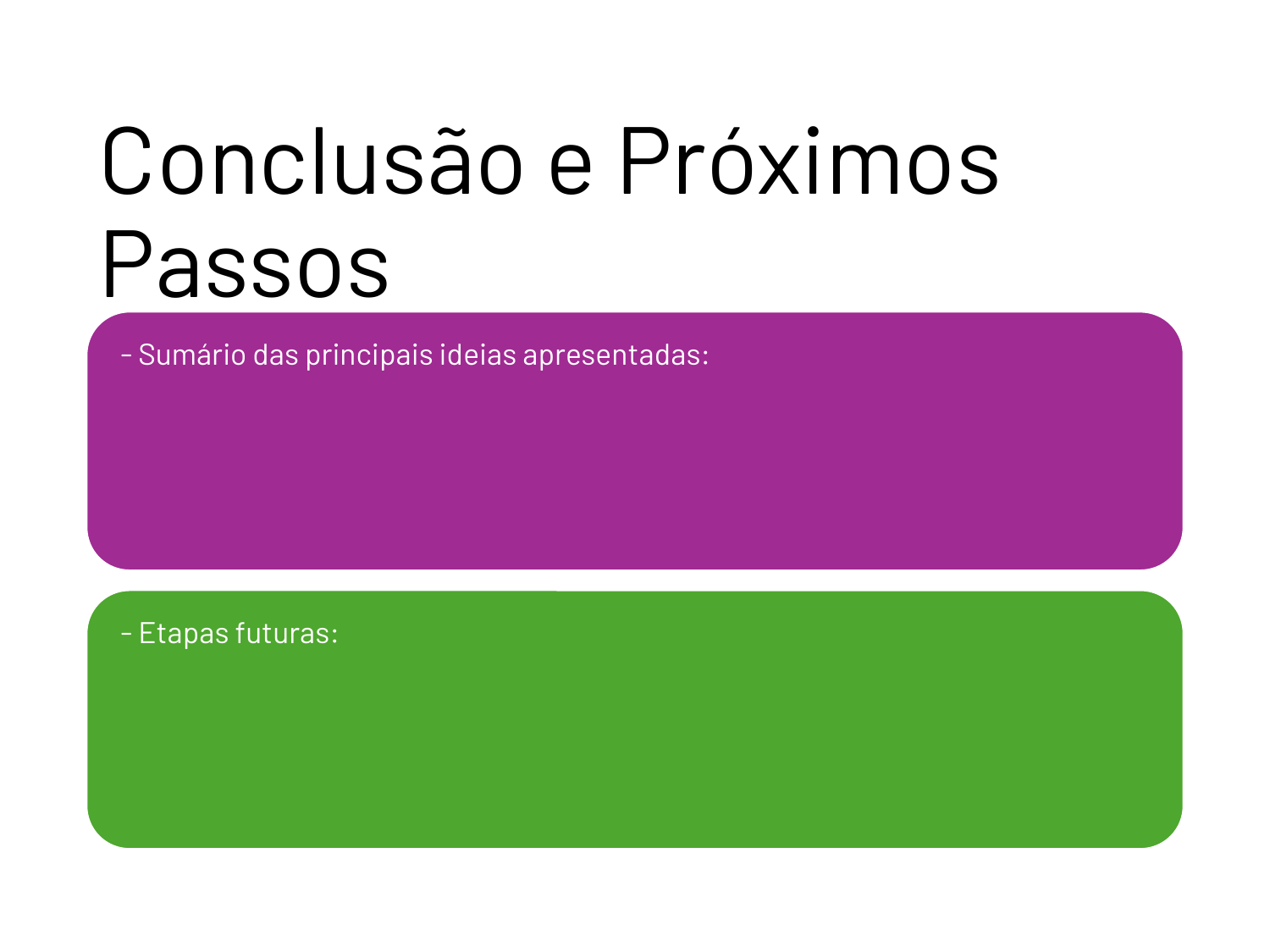

# Conclusão e Próximos Passos
- Sumário das principais ideias apresentadas:

- Etapas futuras: